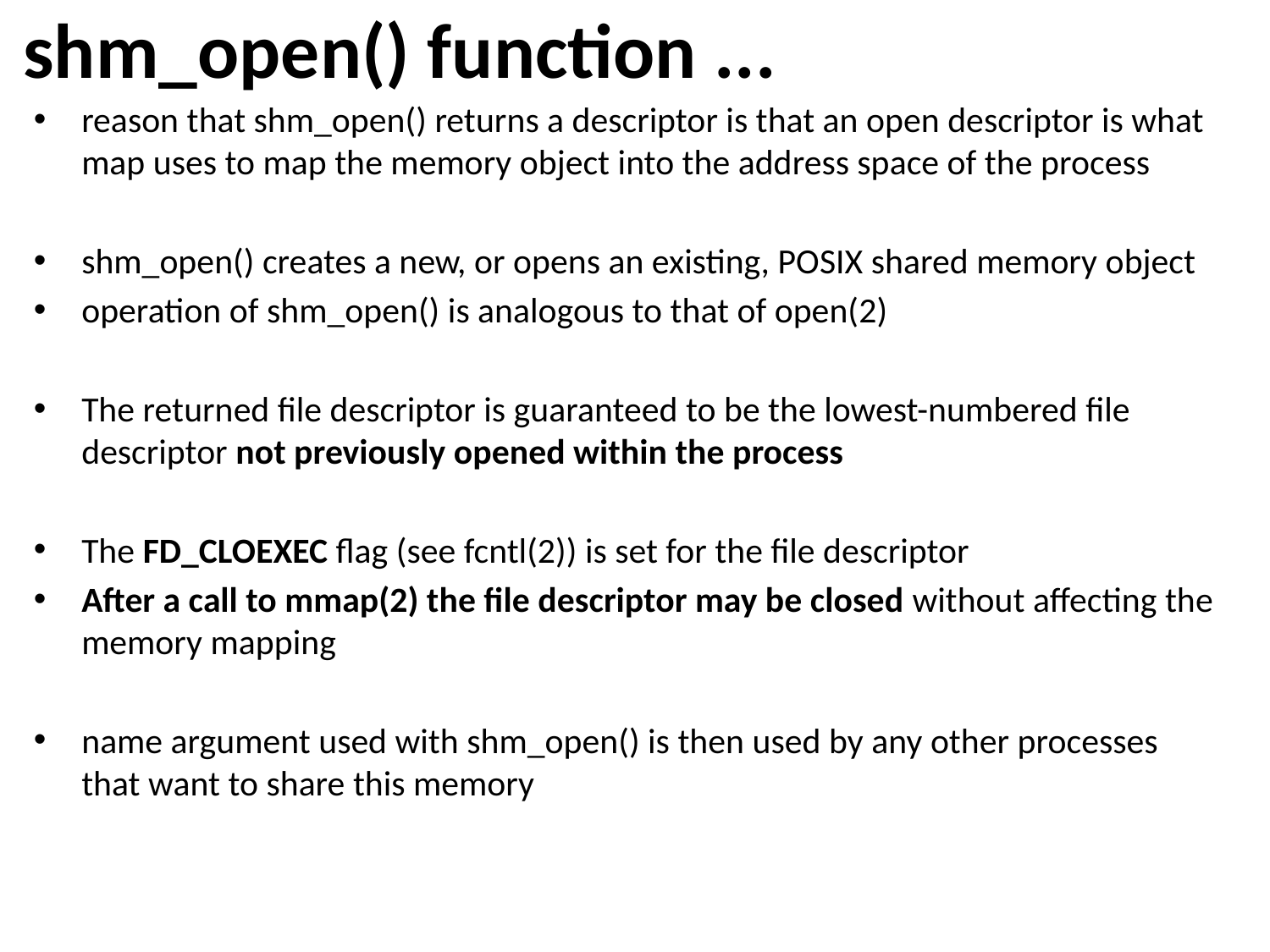

# shm_open() function ...
reason that shm_open() returns a descriptor is that an open descriptor is what map uses to map the memory object into the address space of the process

shm_open() creates a new, or opens an existing, POSIX shared memory object
operation of shm_open() is analogous to that of open(2)

The returned file descriptor is guaranteed to be the lowest-numbered file descriptor not previously opened within the process

The FD_CLOEXEC flag (see fcntl(2)) is set for the file descriptor
After a call to mmap(2) the file descriptor may be closed without affecting the memory mapping

name argument used with shm_open() is then used by any other processes that want to share this memory